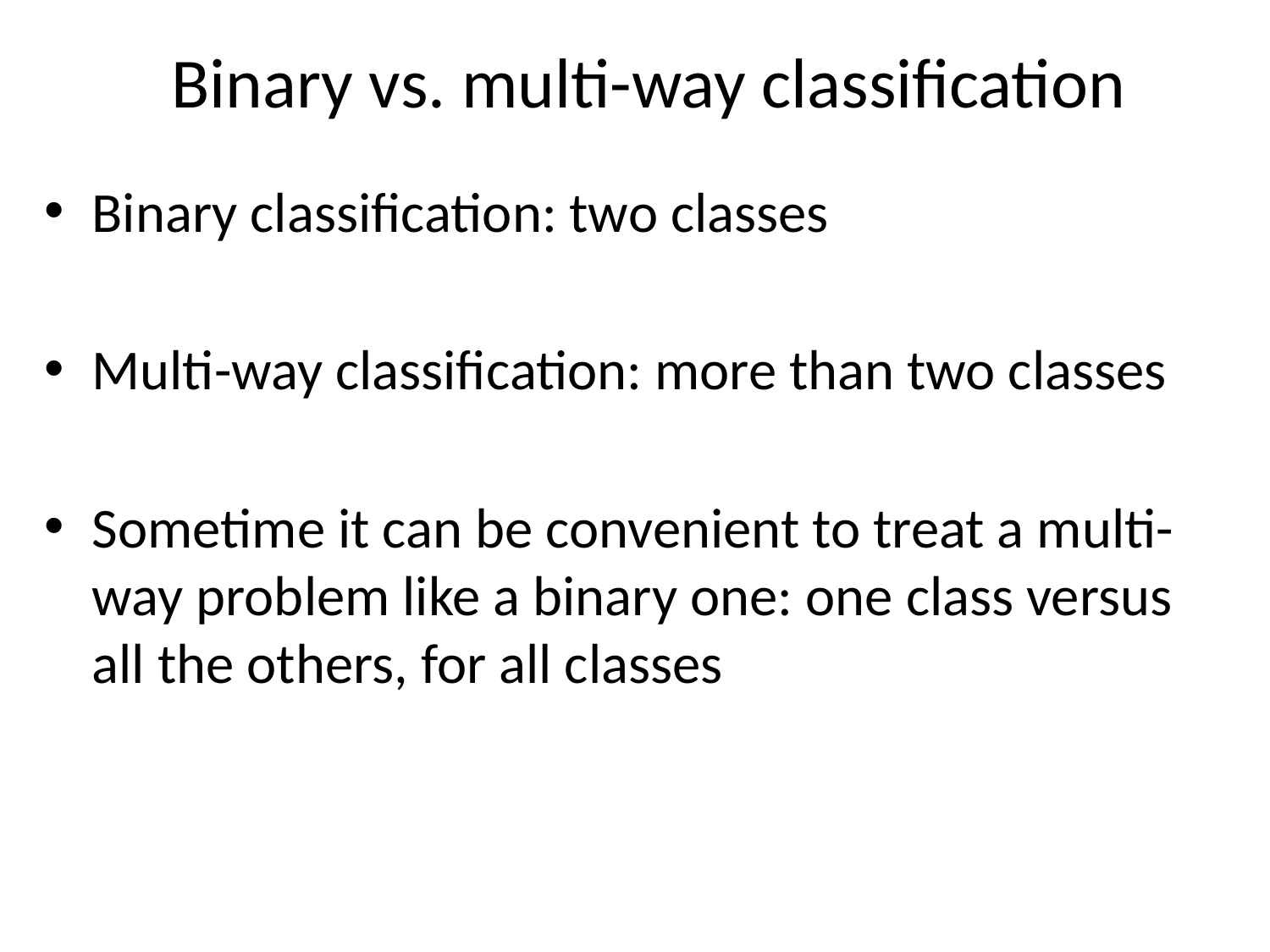

# Binary vs. multi-way classification
Binary classification: two classes

Multi-way classification: more than two classes

Sometime it can be convenient to treat a multi-way problem like a binary one: one class versus all the others, for all classes